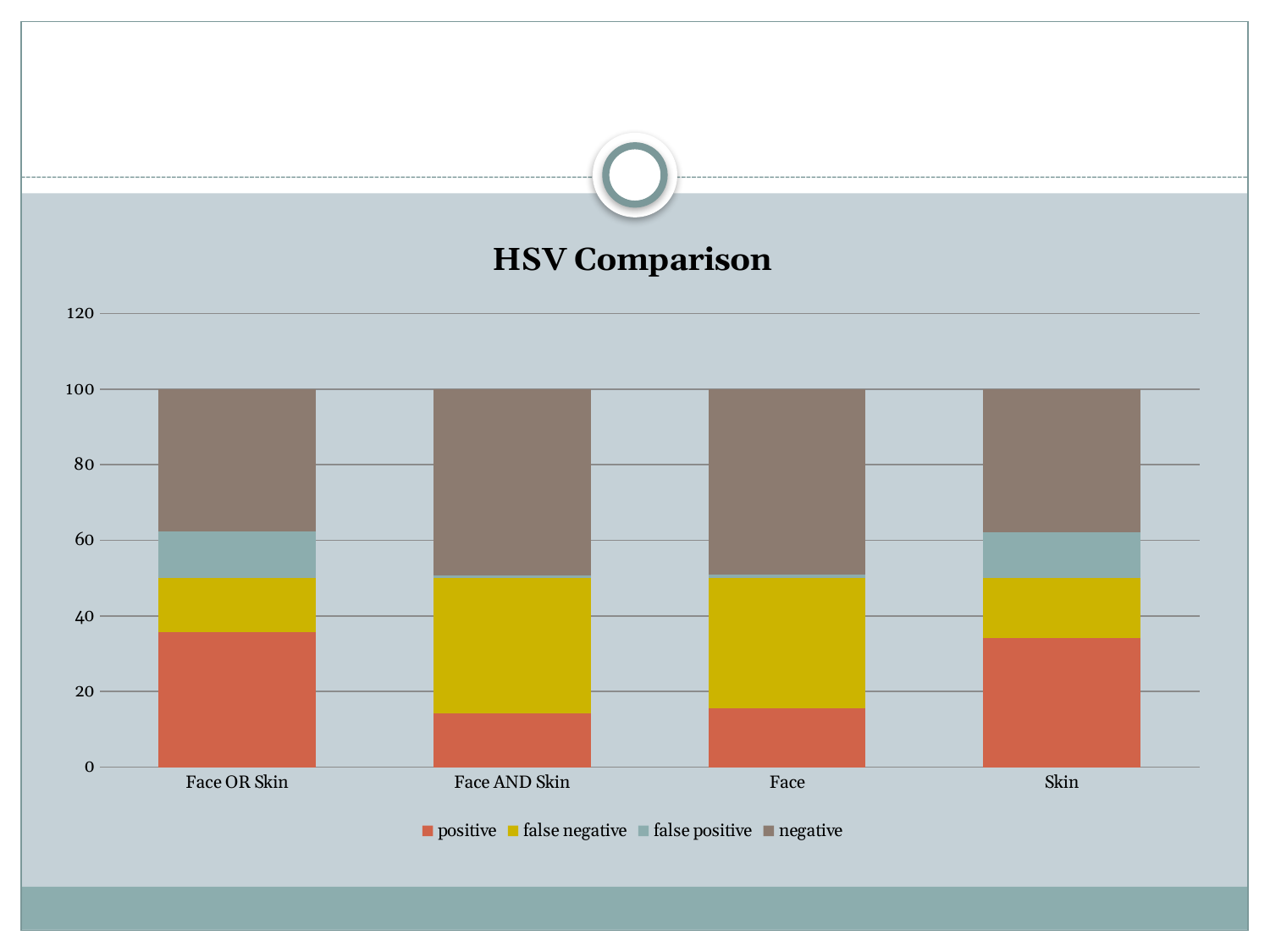

#

### Chart: HSV Comparison

| Category | positive | false negative | false positive | negative |
|---|---|---|---|---|
| Face OR Skin | 35.638297872340424 | 14.361702127659576 | 12.340425531914894 | 37.659574468085104 |
| Face AND Skin | 14.148936170212767 | 35.851063829787236 | 0.6382978723404255 | 49.361702127659576 |
| Face | 15.638297872340425 | 34.361702127659576 | 0.851063829787234 | 49.148936170212764 |
| Skin | 34.14893617021277 | 15.851063829787234 | 12.127659574468085 | 37.87234042553192 |